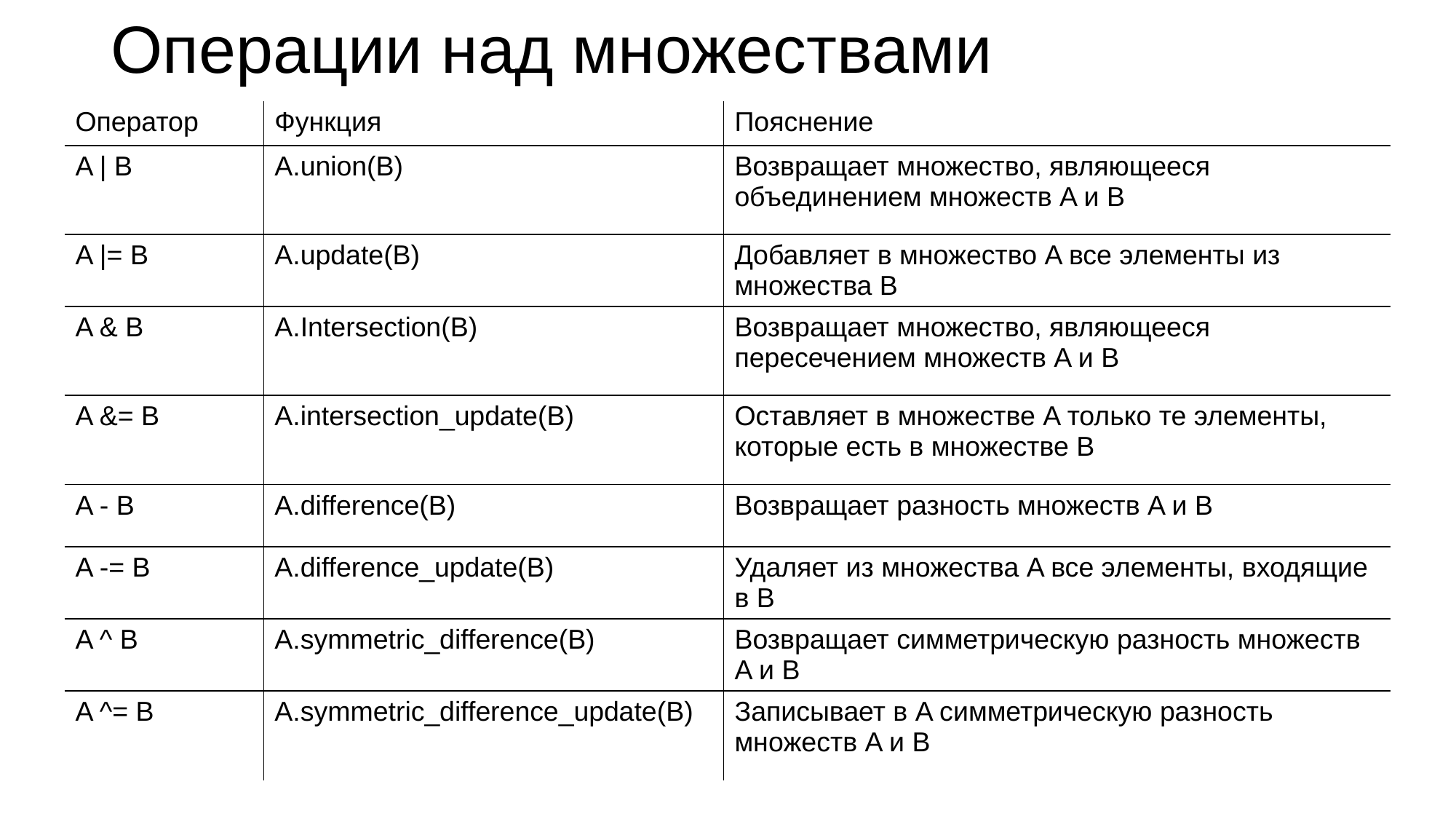

# Операции над множествами
| Оператор | Функция | Пояснение |
| --- | --- | --- |
| A | B | A.union(B) | Возвращает множество, являющееся объединением множеств A и B |
| A |= B | A.update(B) | Добавляет в множество A все элементы из множества B |
| A & B | A.Intersection(B) | Возвращает множество, являющееся пересечением множеств A и B |
| A &= B | A.intersection\_update(B) | Оставляет в множестве A только те элементы, которые есть в множестве B |
| A - B | A.difference(B) | Возвращает разность множеств A и B |
| A -= B | A.difference\_update(B) | Удаляет из множества A все элементы, входящие в B |
| A ^ B | A.symmetric\_difference(B) | Возвращает симметрическую разность множеств A и B |
| A ^= B | A.symmetric\_difference\_update(B) | Записывает в A симметрическую разность множеств A и B |